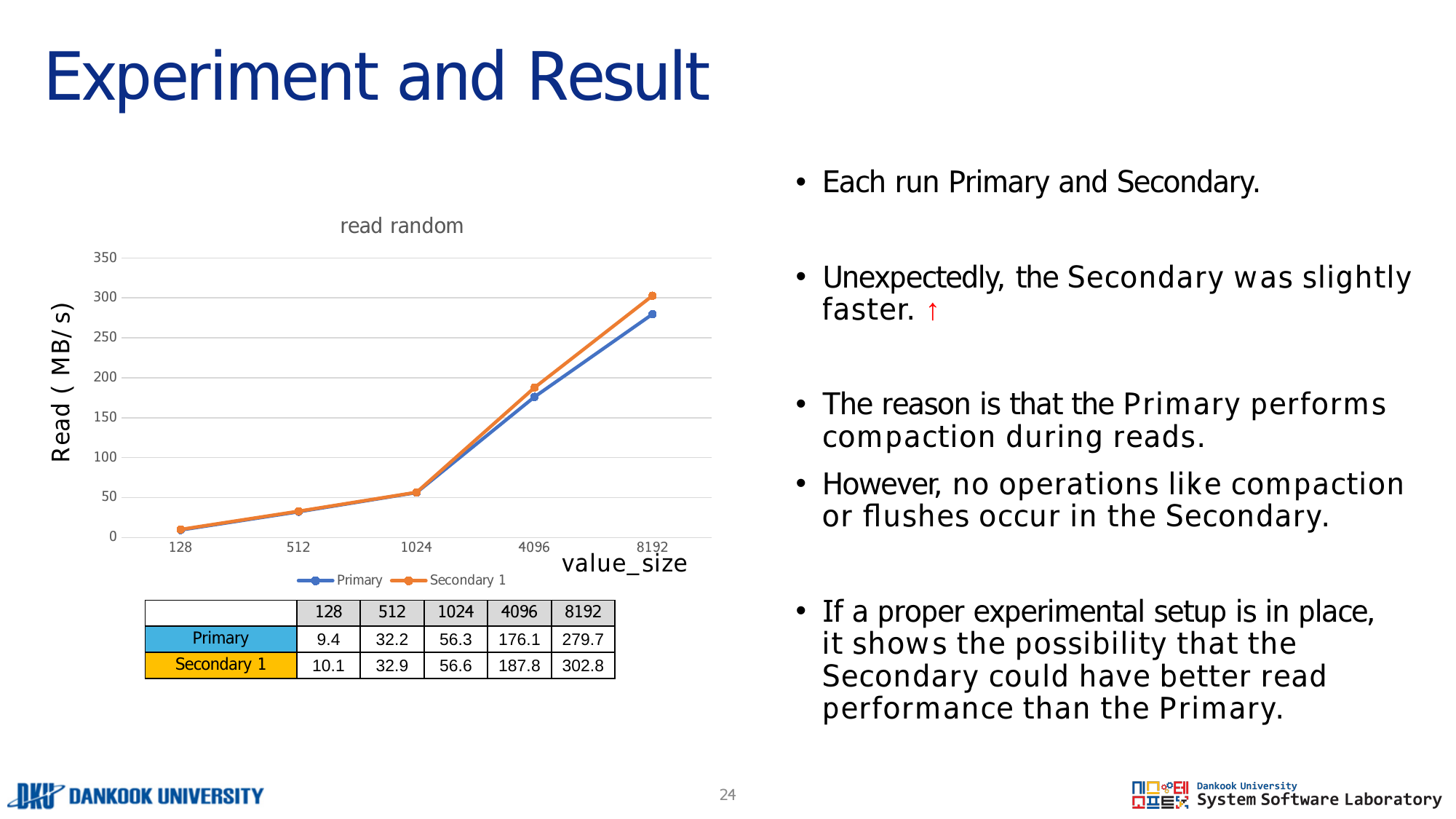

# Experiment and Result​
Each run Primary and Secondary.

Unexpectedly, the Secondary was slightly faster. ↑

The reason is that the Primary performs compaction during reads.
However, no operations like compaction or flushes occur in the Secondary.

If a proper experimental setup is in place,
it shows the possibility that the Secondary could have better read performance than the Primary.

### Chart: read random

| Category | Primary | Secondary 1 |
|---|---|---|
| 128 | 9.4 | 10.1 |
| 512 | 32.2 | 32.9 |
| 1024 | 56.3 | 56.6 |
| 4096 | 176.1 | 187.8 |
| 8192 | 279.7 | 302.8 |
Read ( MB/s)
value_size
|  | 128 | 512 | 1024 | 4096 | 8192 |
| --- | --- | --- | --- | --- | --- |
| Primary | 9.4 | 32.2 | 56.3 | 176.1 | 279.7 |
| Secondary 1 | 10.1 | 32.9 | 56.6 | 187.8 | 302.8 |
24